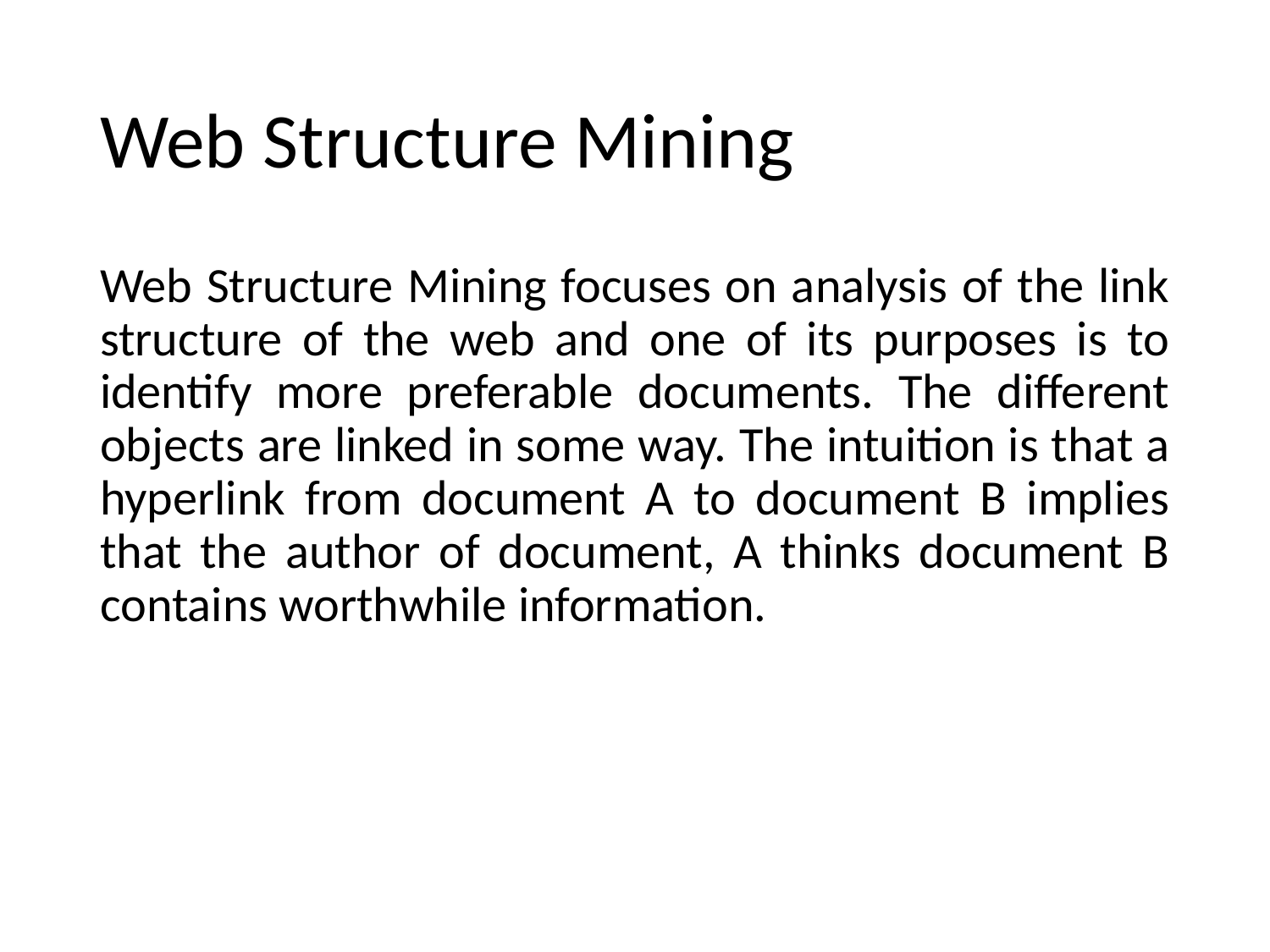

# Web Structure Mining
Web Structure Mining focuses on analysis of the link structure of the web and one of its purposes is to identify more preferable documents. The different objects are linked in some way. The intuition is that a hyperlink from document A to document B implies that the author of document, A thinks document B contains worthwhile information.